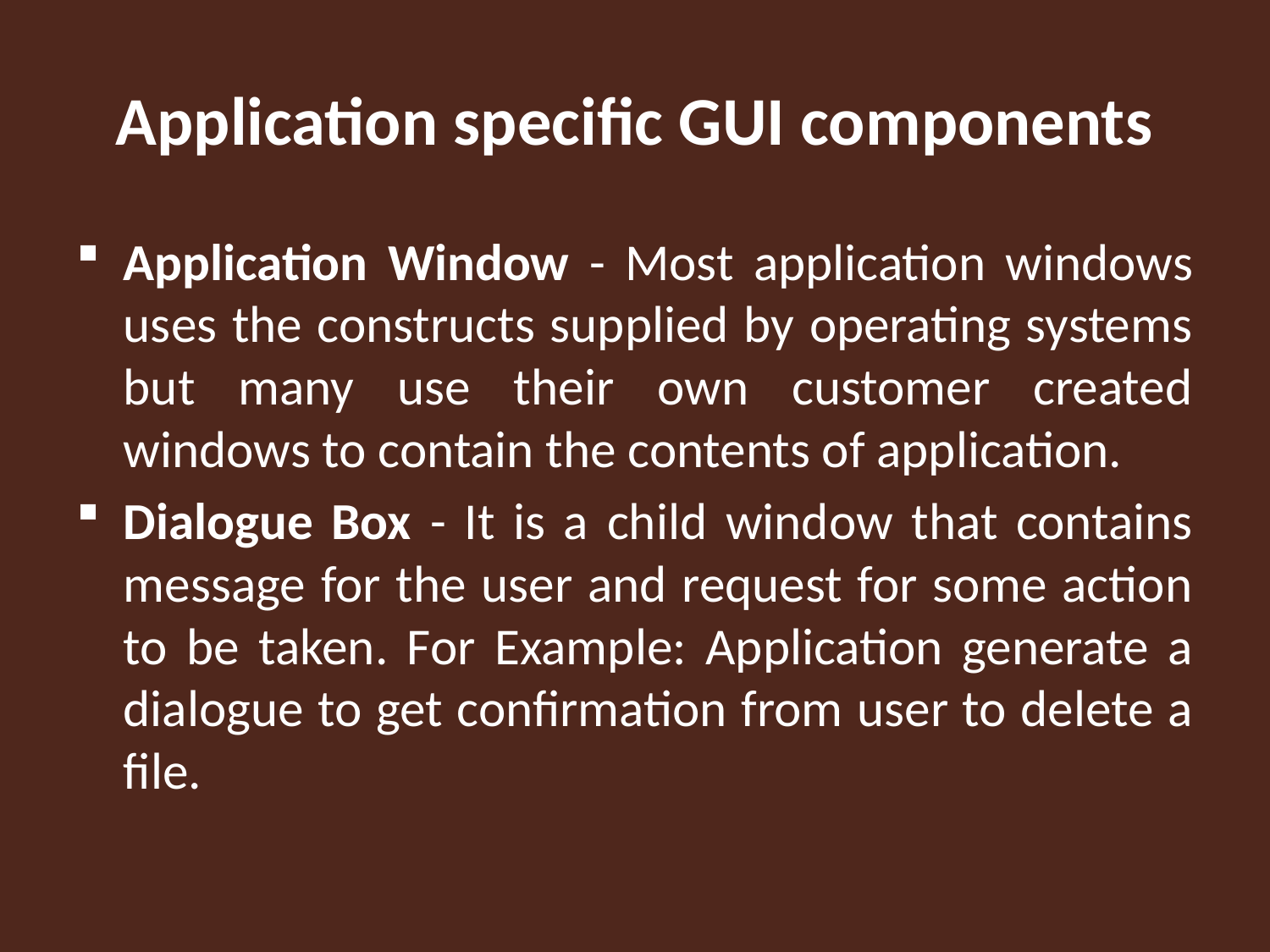

# Application specific GUI components
Application Window - Most application windows uses the constructs supplied by operating systems but many use their own customer created windows to contain the contents of application.
Dialogue Box - It is a child window that contains message for the user and request for some action to be taken. For Example: Application generate a dialogue to get confirmation from user to delete a file.